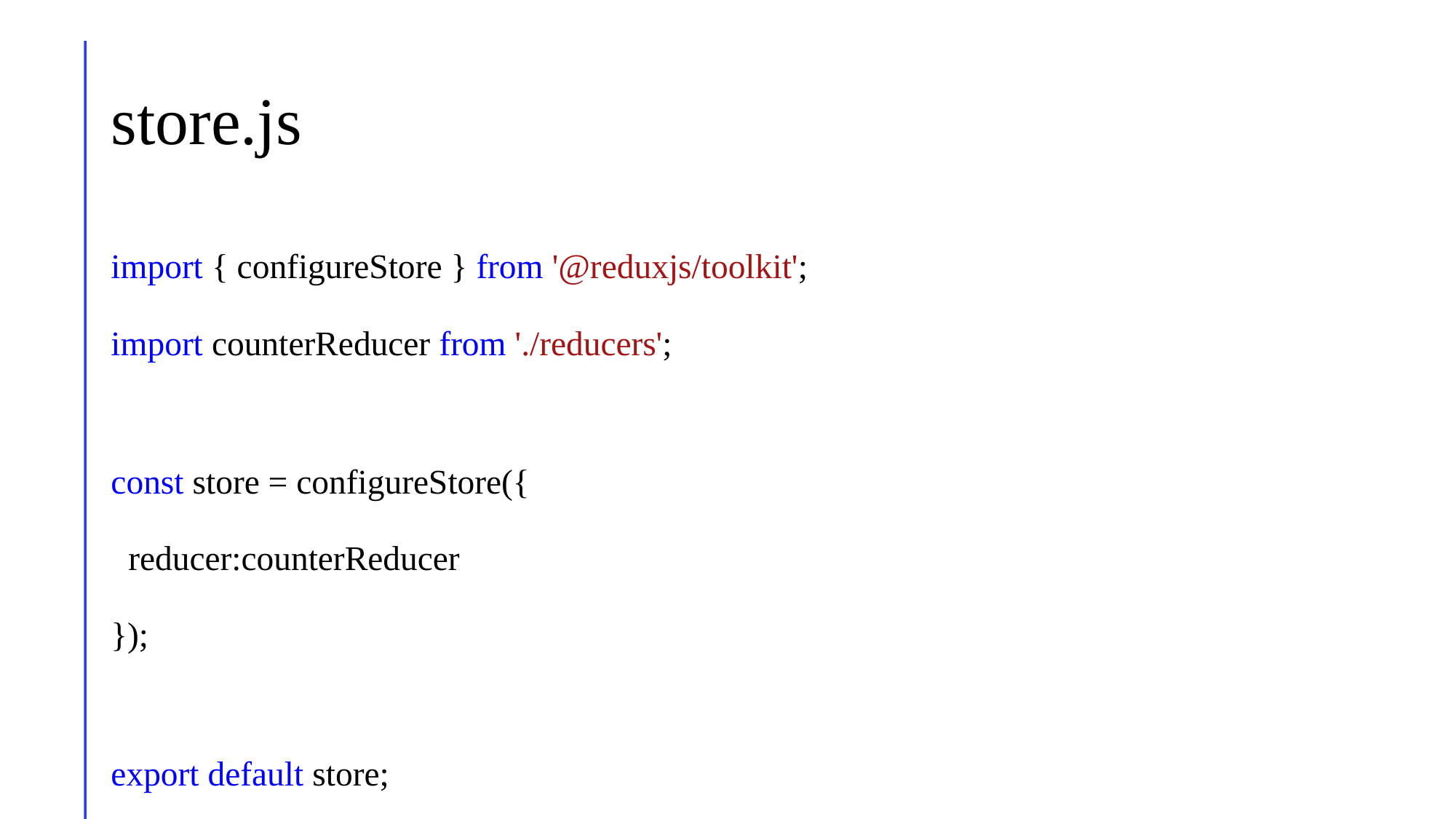

# store.js
import { configureStore } from '@reduxjs/toolkit';
import counterReducer from './reducers';
const store = configureStore({
  reducer:counterReducer
});
export default store;